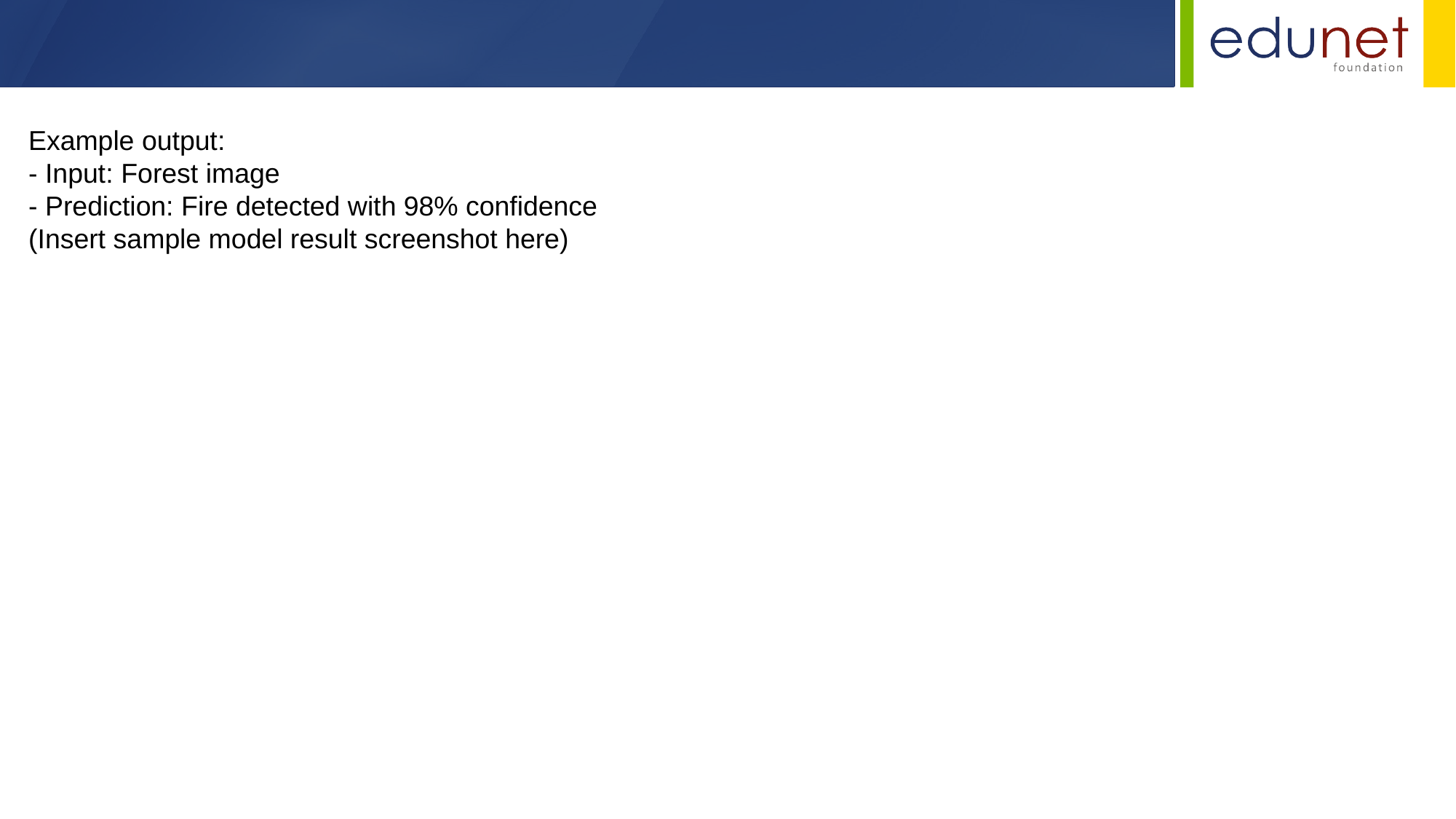

Example output:
- Input: Forest image
- Prediction: Fire detected with 98% confidence
(Insert sample model result screenshot here)